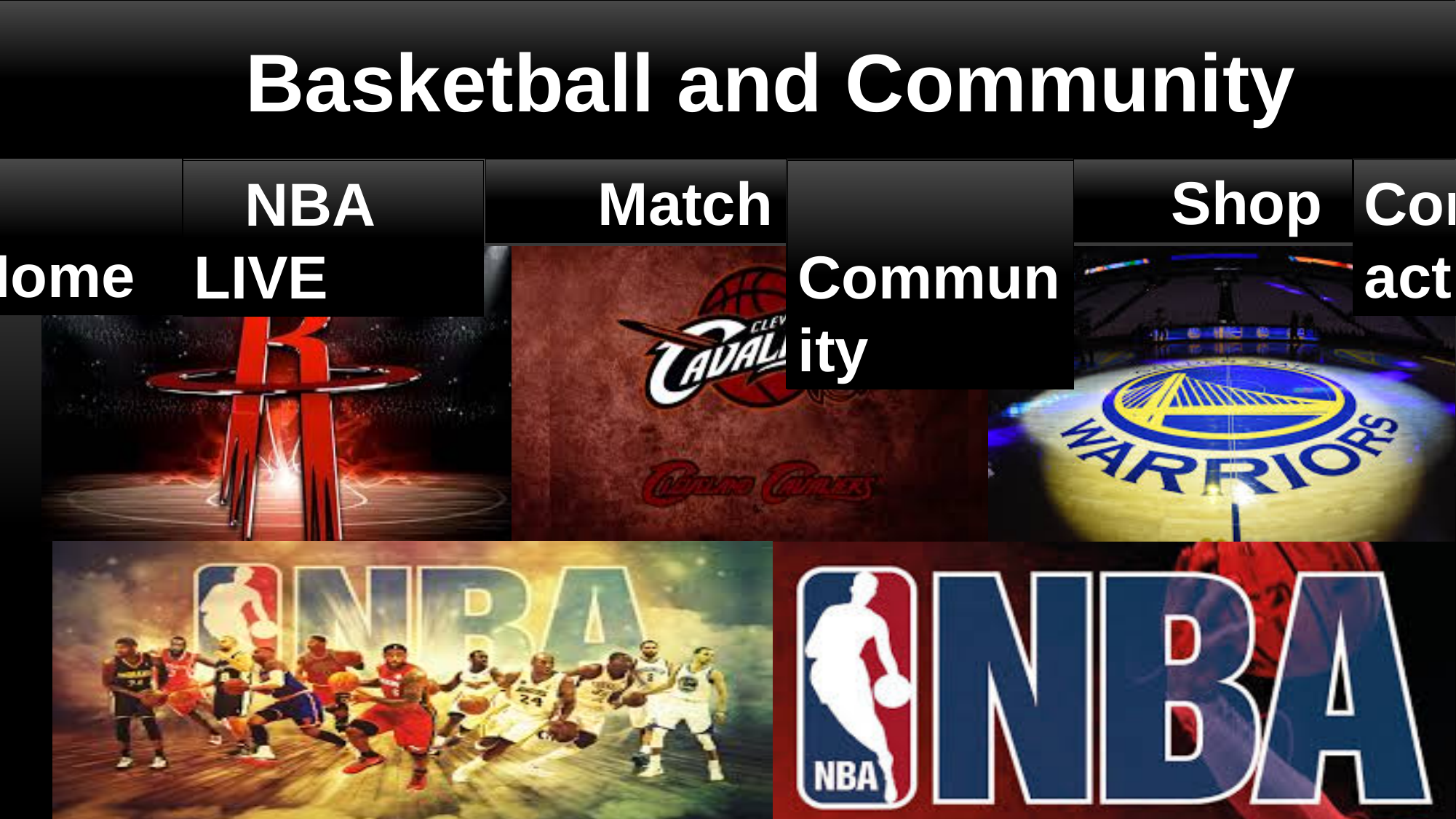

Basketball and Community
   Home
         Shop
      Match
Contact
   NBA LIVE
 Community